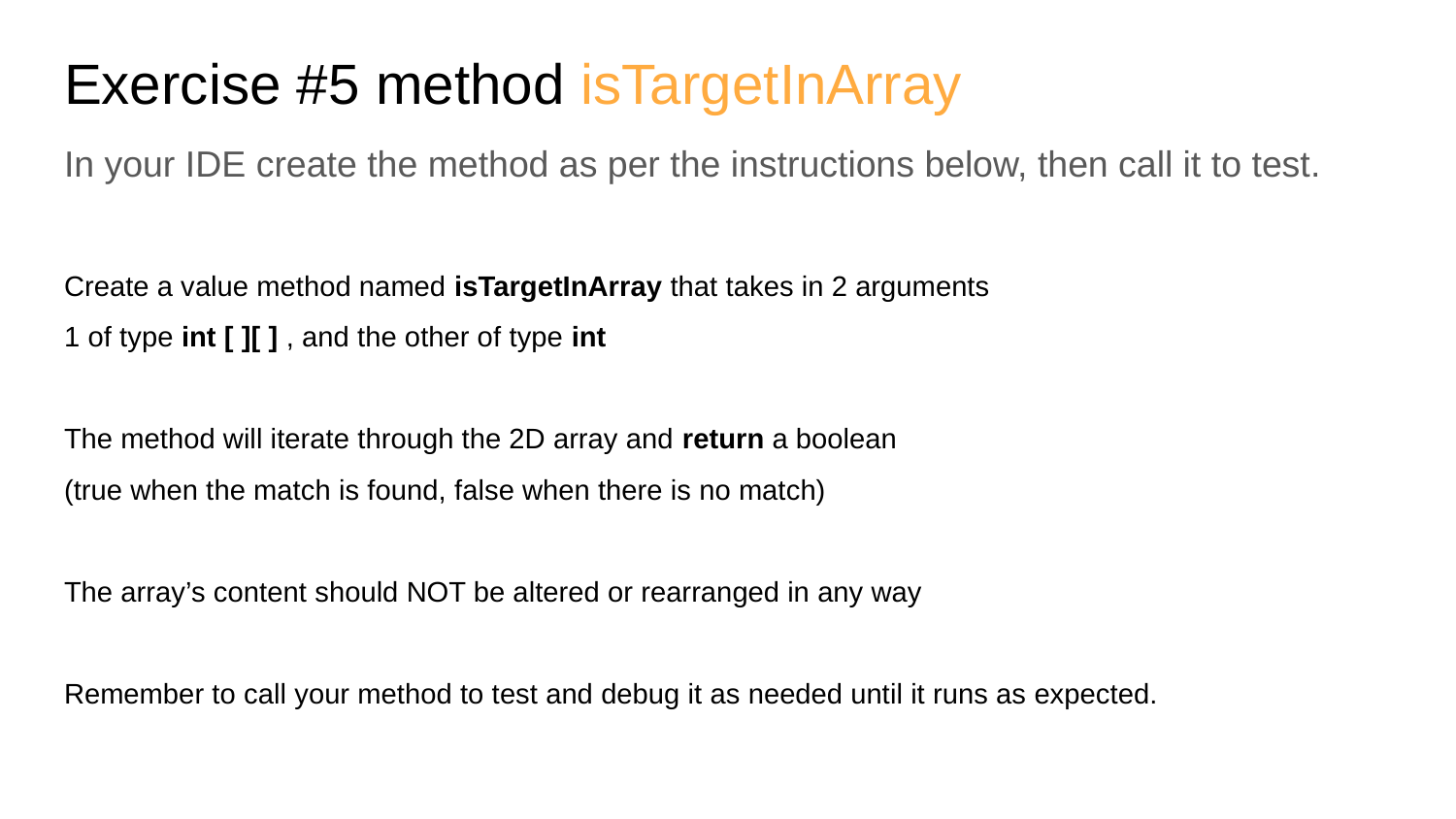

Exercise #5 method isTargetInArray
In your IDE create the method as per the instructions below, then call it to test.

Create a value method named isTargetInArray that takes in 2 arguments
1 of type int [ ][ ] , and the other of type int

The method will iterate through the 2D array and return a boolean
(true when the match is found, false when there is no match)

The array’s content should NOT be altered or rearranged in any way

Remember to call your method to test and debug it as needed until it runs as expected.